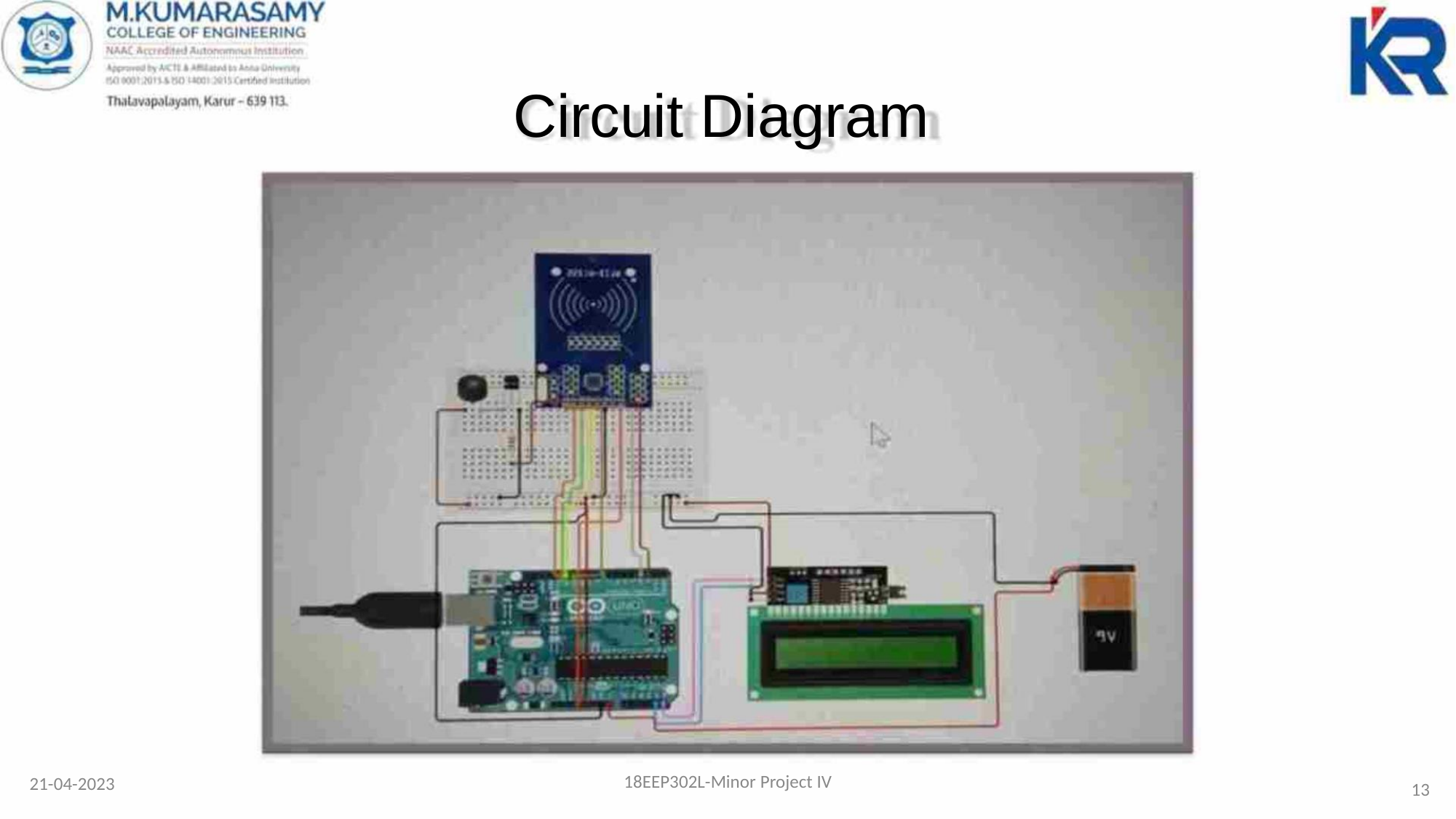

Circuit Diagram
18EEP302L-Minor Project IV
21-04-2023
13